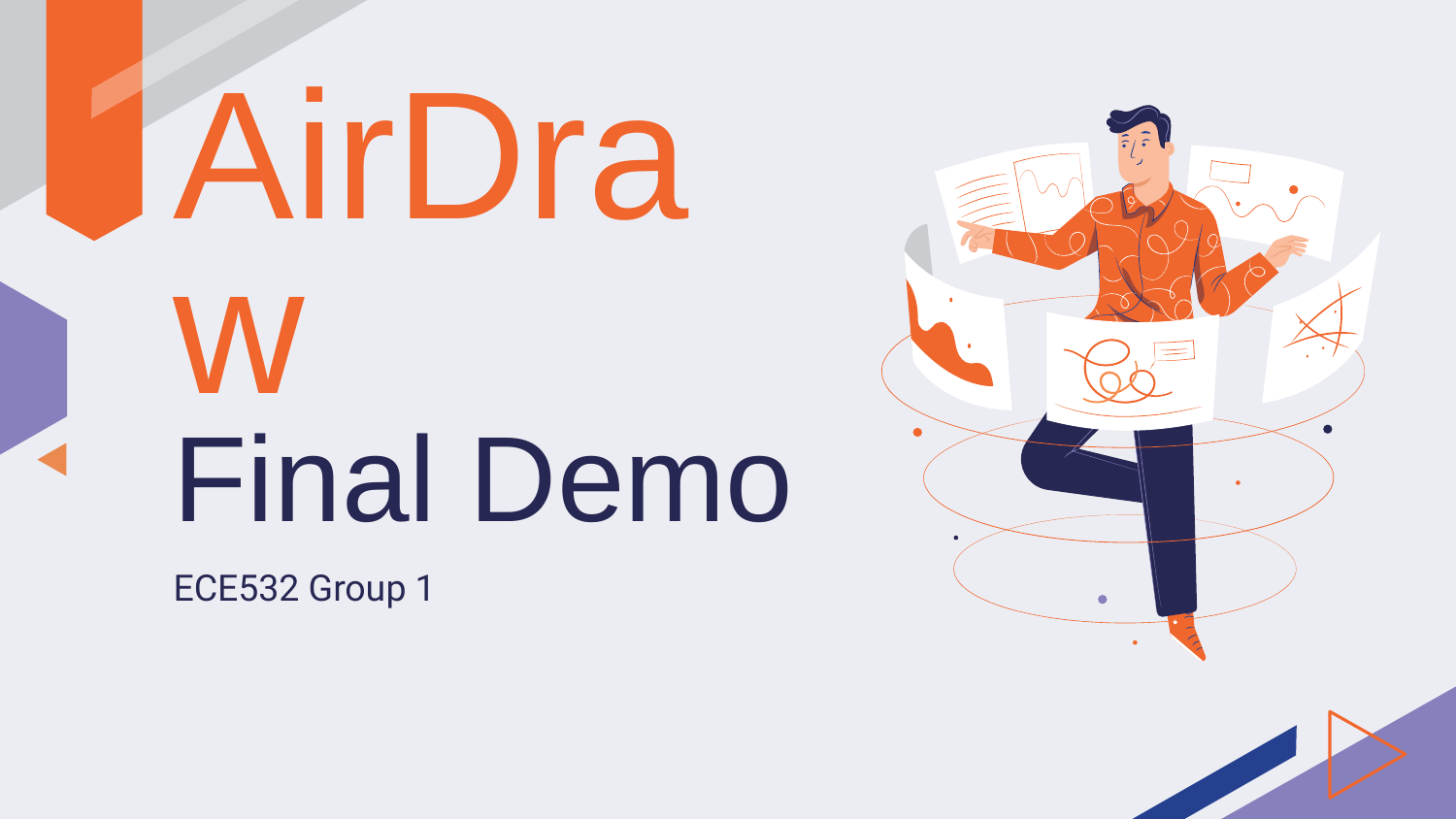

# AirDraw
Final Demo

ECE532 Group 1